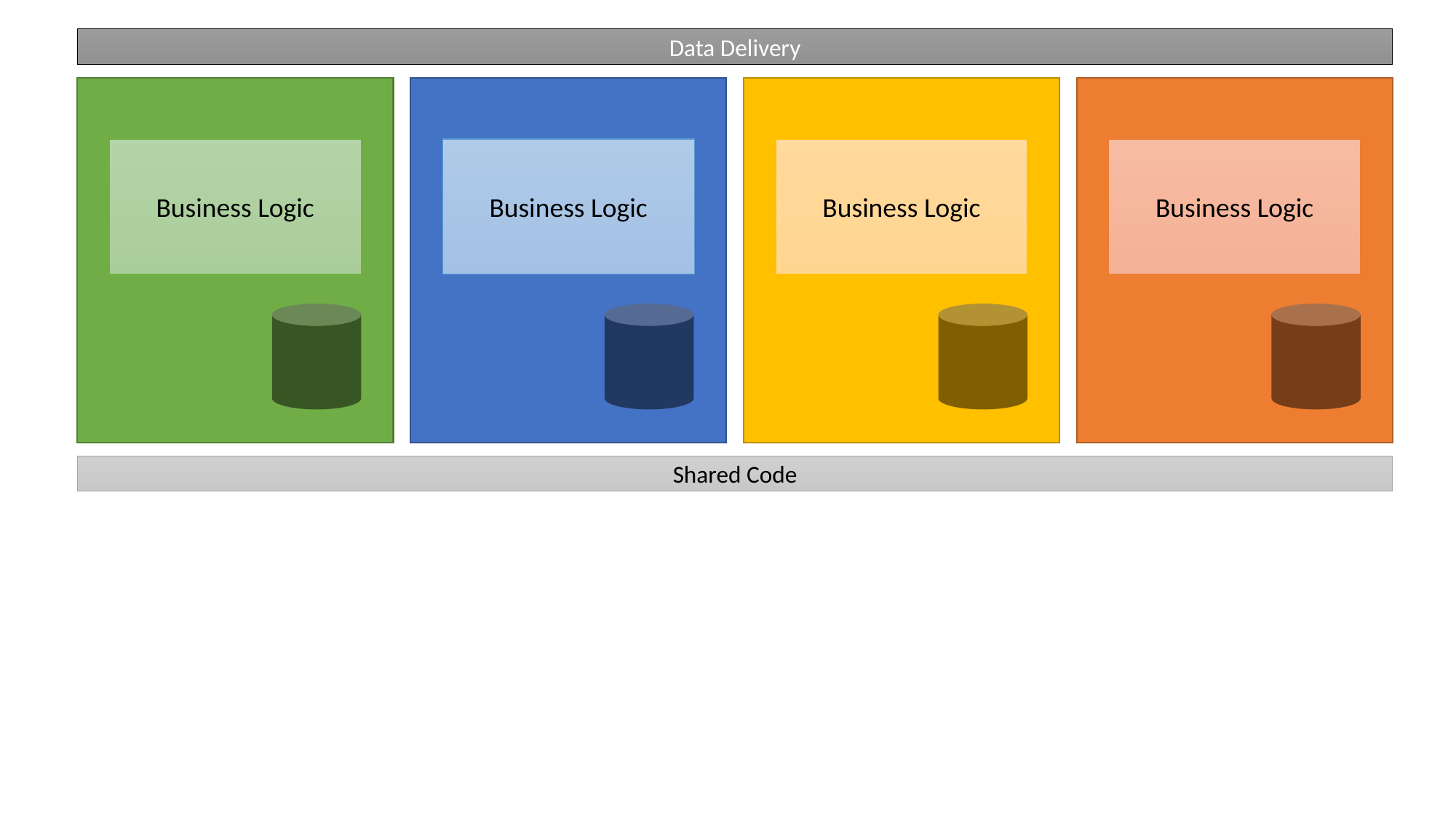

Data Delivery

Business Logic
Business Logic
Business Logic
Business Logic

Shared Code